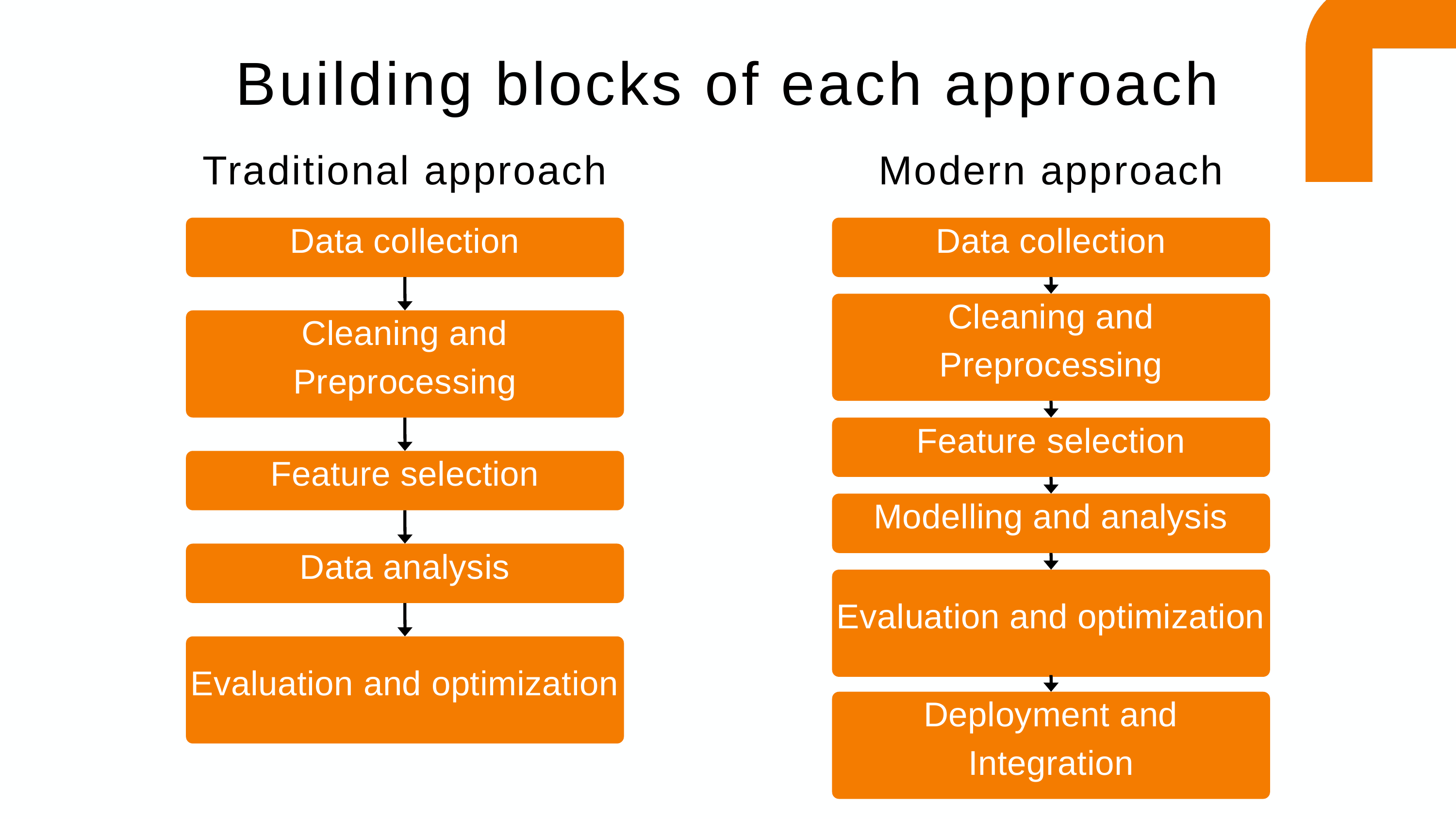

Building blocks of each approach
Traditional approach
Modern approach

Data collection

Data collection

Cleaning and Preprocessing

Cleaning and Preprocessing

Feature selection

Feature selection

Modelling and analysis

Data analysis

Evaluation and optimization

Evaluation and optimization

Deployment and Integration